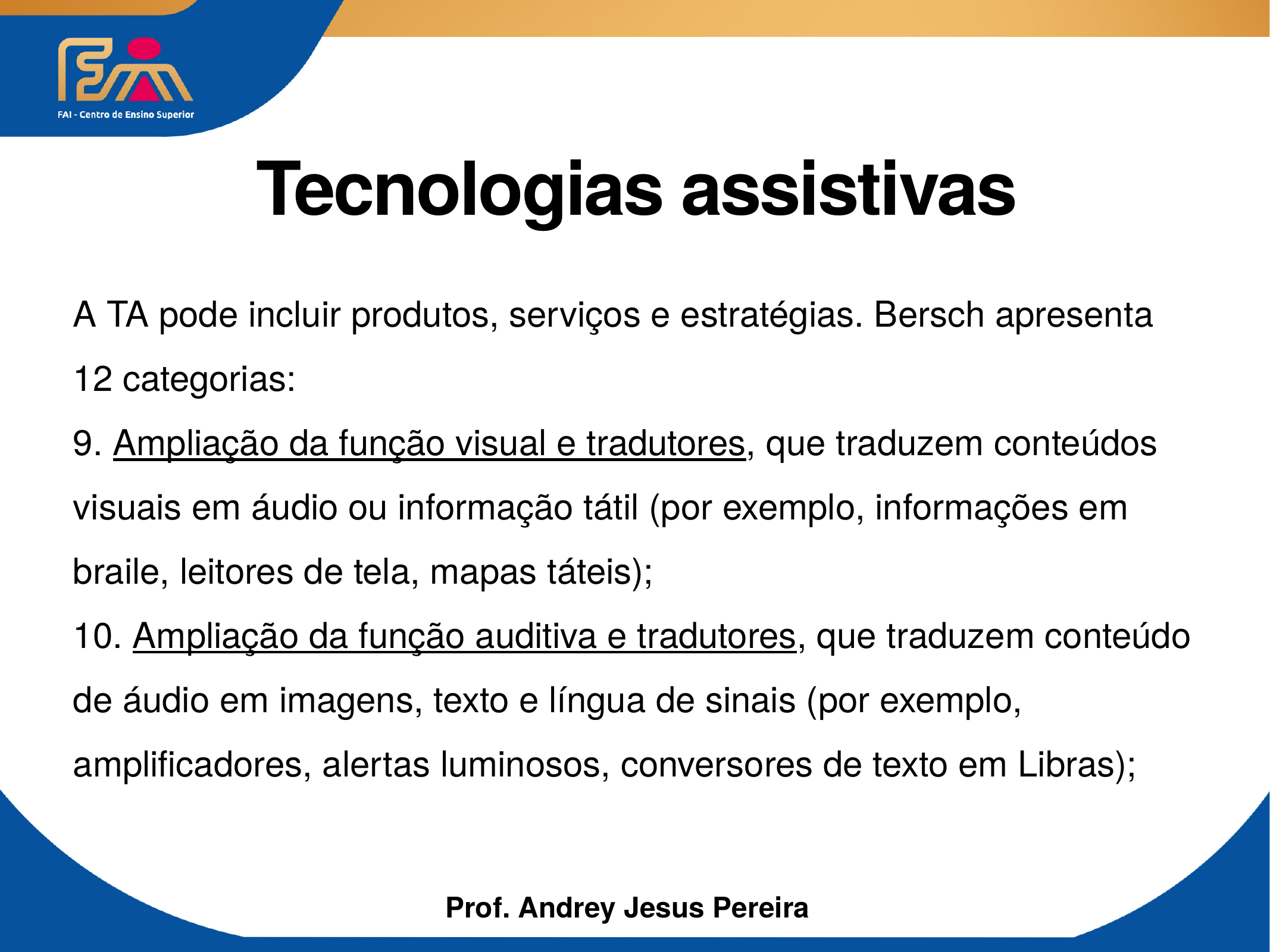

# Tecnologias assistivas
A TA pode incluir produtos, serviços e estratégias. Bersch apresenta 12 categorias:
9. Ampliação da função visual e tradutores, que traduzem conteúdos visuais em áudio ou informação tátil (por exemplo, informações em braile, leitores de tela, mapas táteis);
10. Ampliação da função auditiva e tradutores, que traduzem conteúdo de áudio em imagens, texto e língua de sinais (por exemplo, amplificadores, alertas luminosos, conversores de texto em Libras);

Prof. Andrey Jesus Pereira